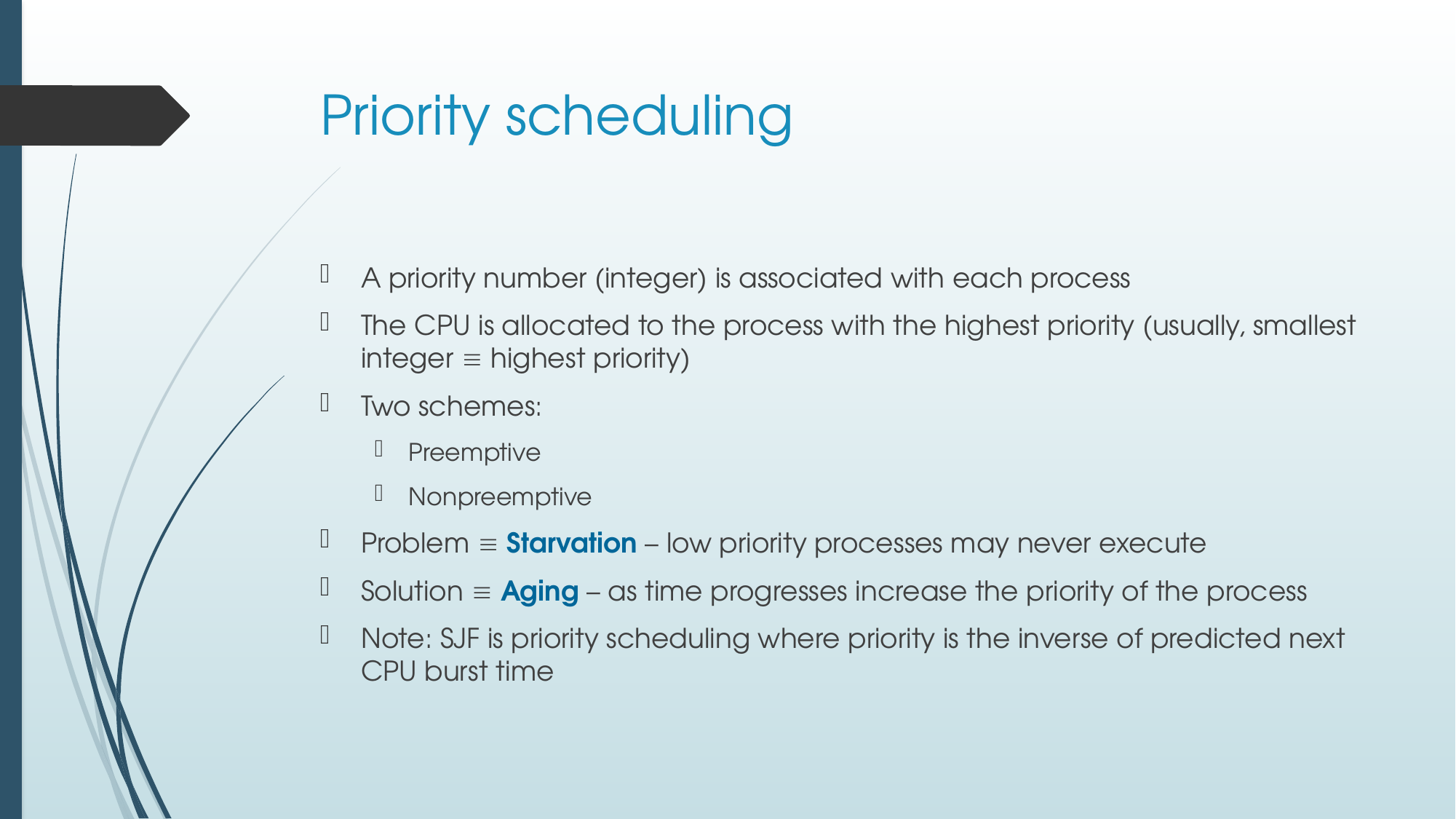

# Priority scheduling
A priority number (integer) is associated with each process
The CPU is allocated to the process with the highest priority (usually, smallest integer ≡ highest priority)
Two schemes:
Preemptive
Nonpreemptive
Problem ≡ Starvation – low priority processes may never execute
Solution ≡ Aging – as time progresses increase the priority of the process
Note: SJF is priority scheduling where priority is the inverse of predicted next CPU burst time